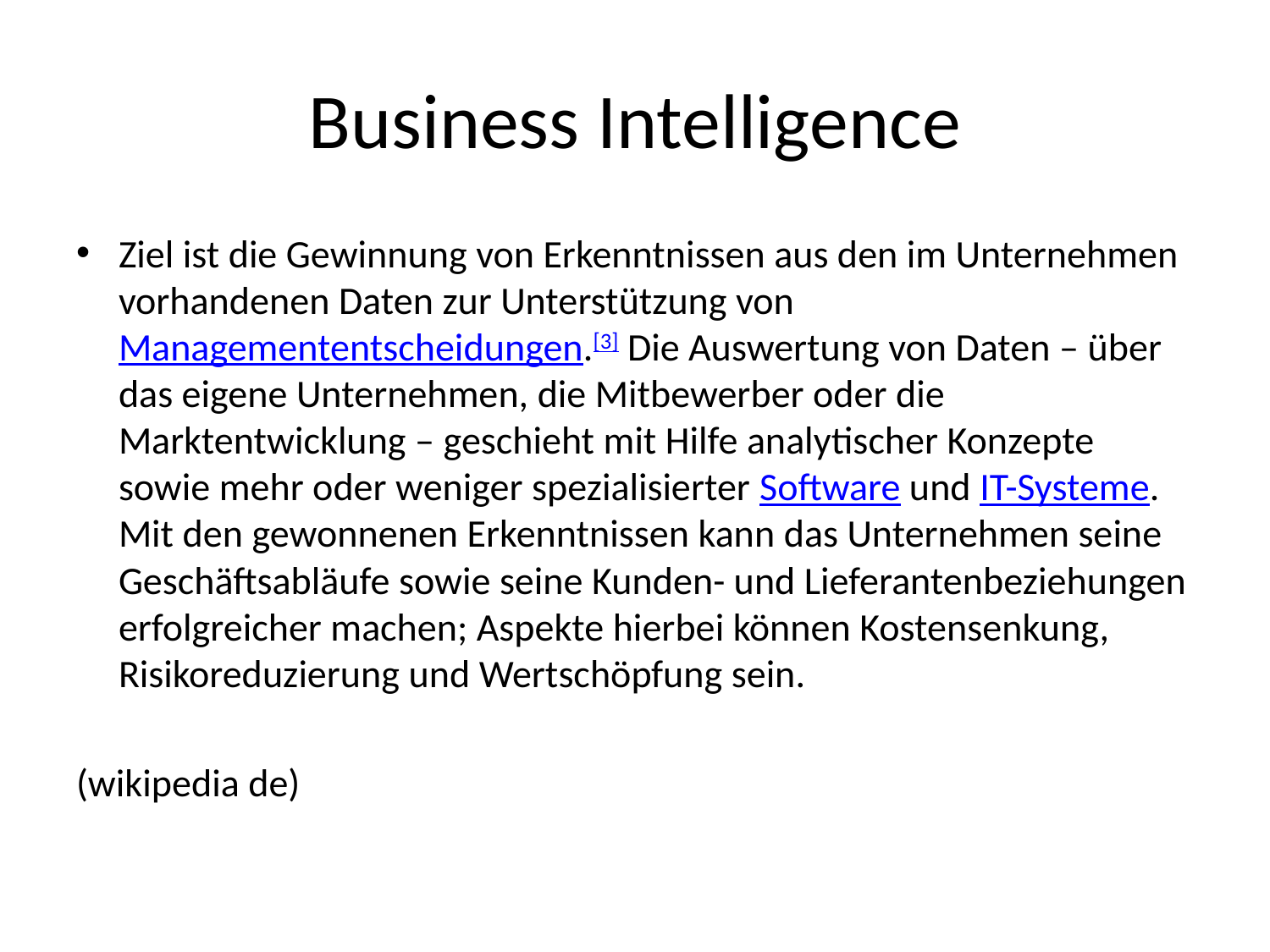

# Business Intelligence
Ziel ist die Gewinnung von Erkenntnissen aus den im Unternehmen vorhandenen Daten zur Unterstützung von Managemententscheidungen.[3] Die Auswertung von Daten – über das eigene Unternehmen, die Mitbewerber oder die Marktentwicklung – geschieht mit Hilfe analytischer Konzepte sowie mehr oder weniger spezialisierter Software und IT-Systeme. Mit den gewonnenen Erkenntnissen kann das Unternehmen seine Geschäftsabläufe sowie seine Kunden- und Lieferantenbeziehungen erfolgreicher machen; Aspekte hierbei können Kostensenkung, Risikoreduzierung und Wertschöpfung sein.

(wikipedia de)